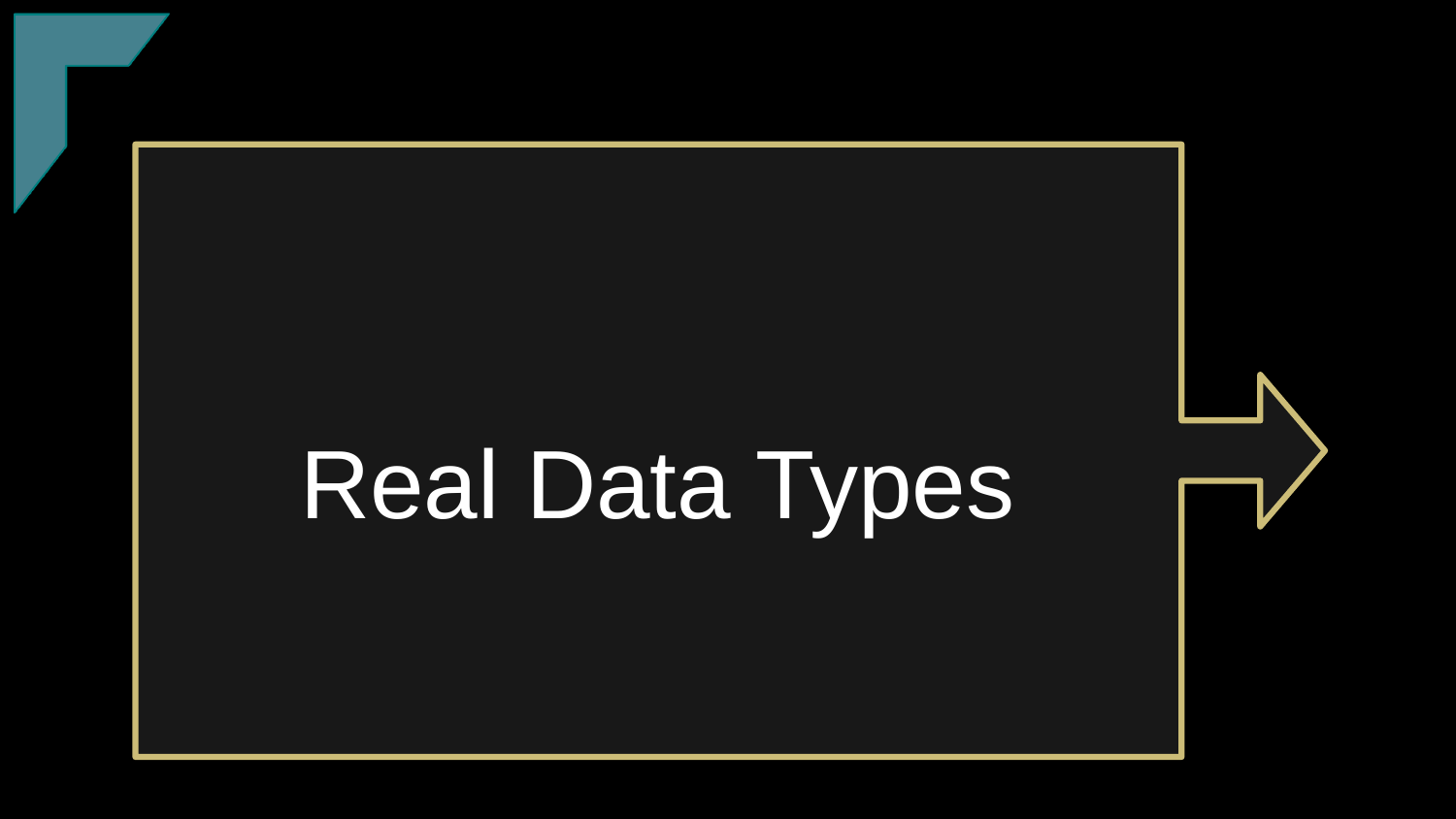

16
16
TClark
# Real Data Types